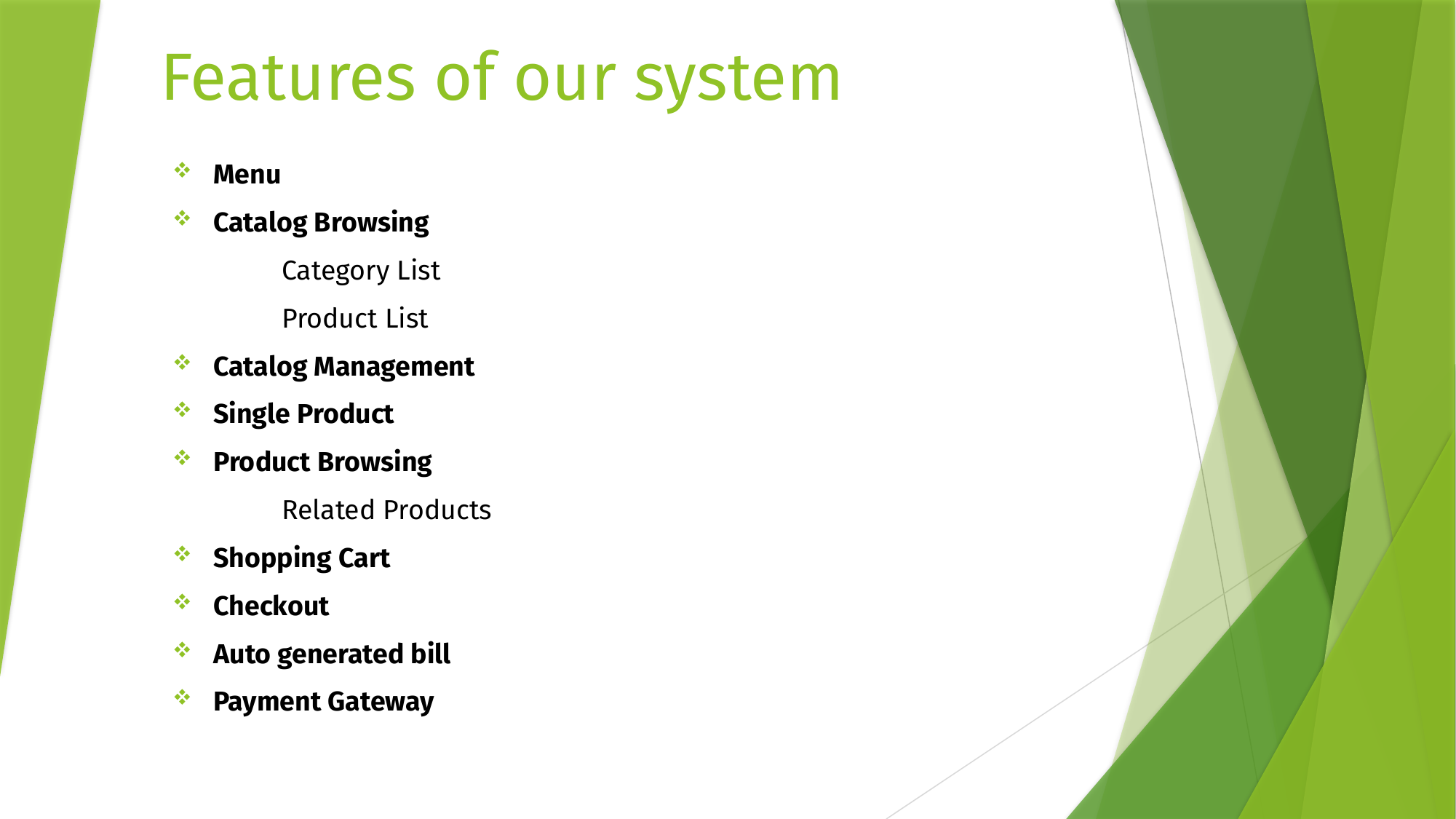

# Features of our system
Menu
Catalog Browsing
	Category List
	Product List
Catalog Management
Single Product
Product Browsing
	Related Products
Shopping Cart
Checkout
Auto generated bill
Payment Gateway